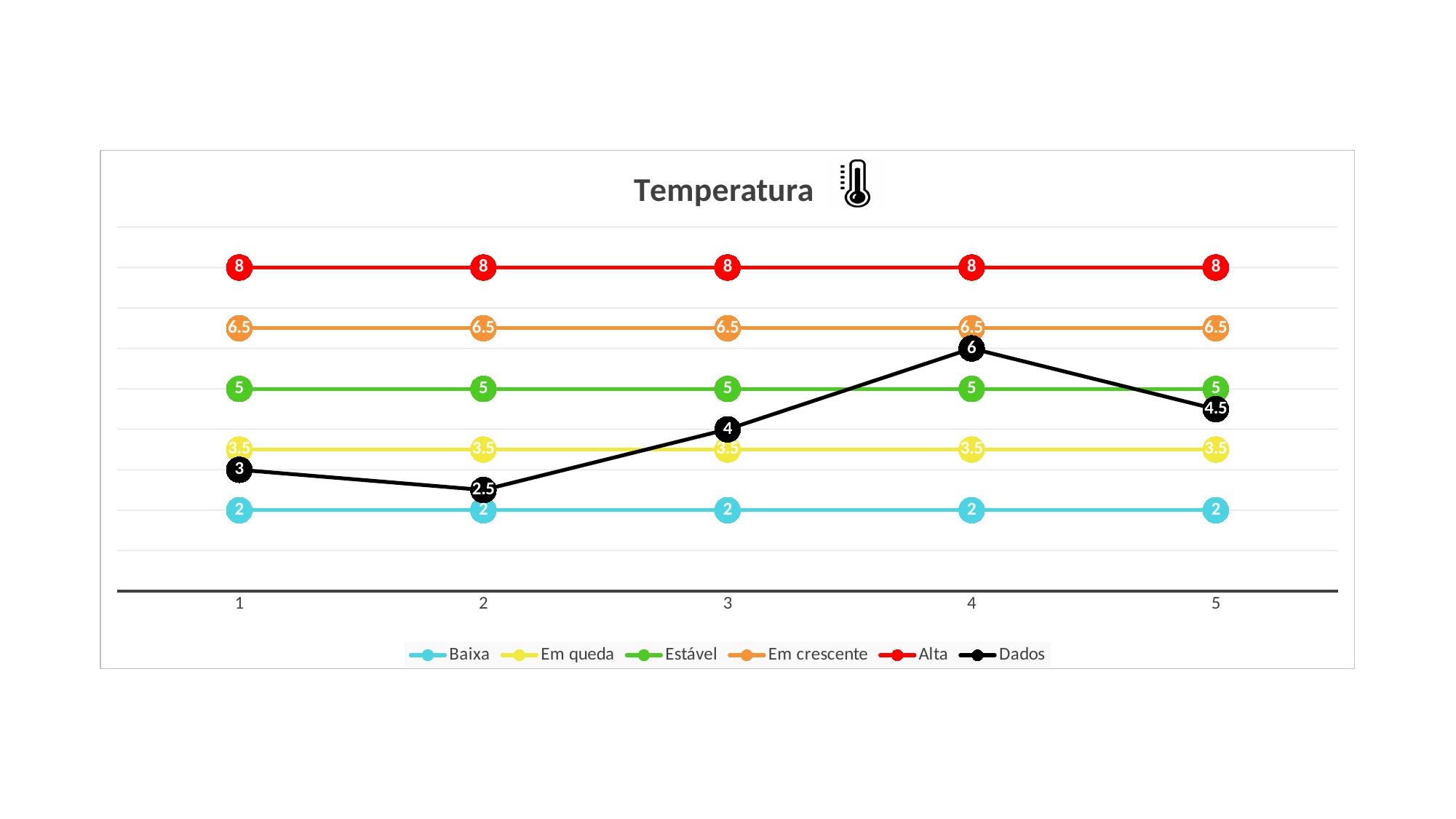

### Chart: Temperatura

| Category | Baixa | Em queda | Estável | Em crescente | Alta | Dados |
|---|---|---|---|---|---|---|
| 1 | 2.0 | 3.5 | 5.0 | 6.5 | 8.0 | 3.0 |
| 2 | 2.0 | 3.5 | 5.0 | 6.5 | 8.0 | 2.5 |
| 3 | 2.0 | 3.5 | 5.0 | 6.5 | 8.0 | 4.0 |
| 4 | 2.0 | 3.5 | 5.0 | 6.5 | 8.0 | 6.0 |
| 5 | 2.0 | 3.5 | 5.0 | 6.5 | 8.0 | 4.5 |